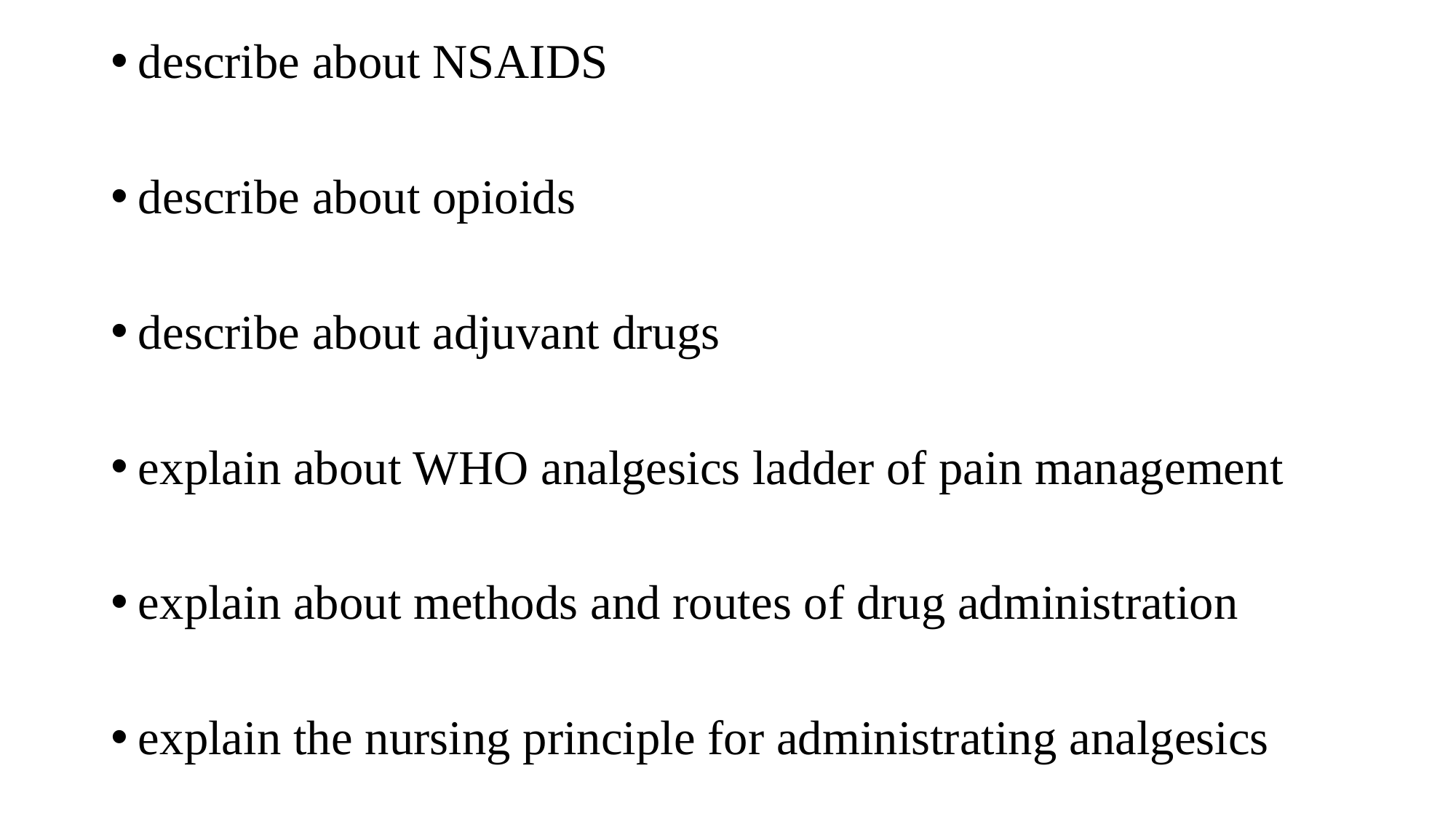

describe about NSAIDS

describe about opioids

describe about adjuvant drugs

explain about WHO analgesics ladder of pain management

explain about methods and routes of drug administration

explain the nursing principle for administrating analgesics